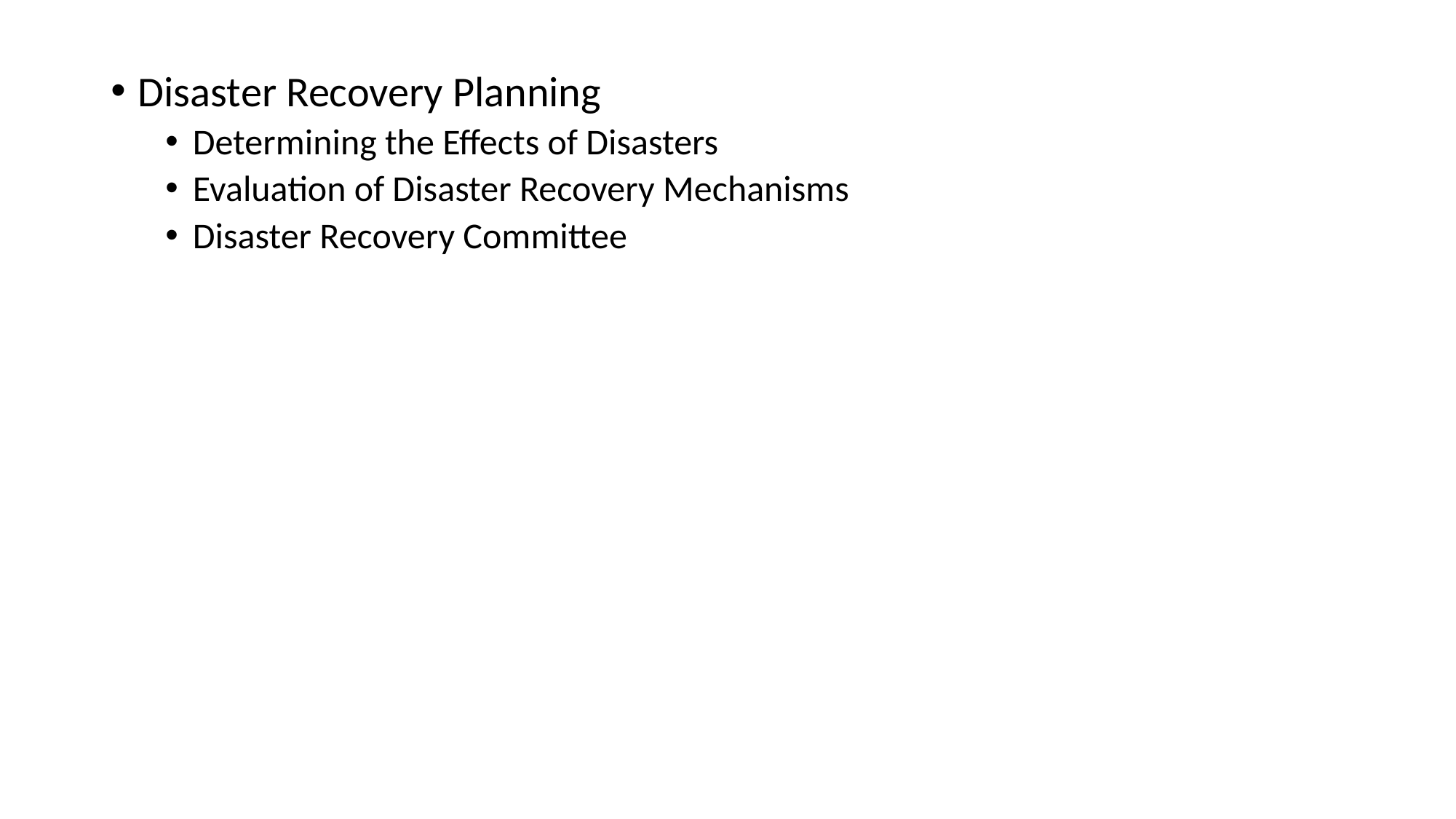

Disaster Recovery Planning
Determining the Effects of Disasters
Evaluation of Disaster Recovery Mechanisms
Disaster Recovery Committee